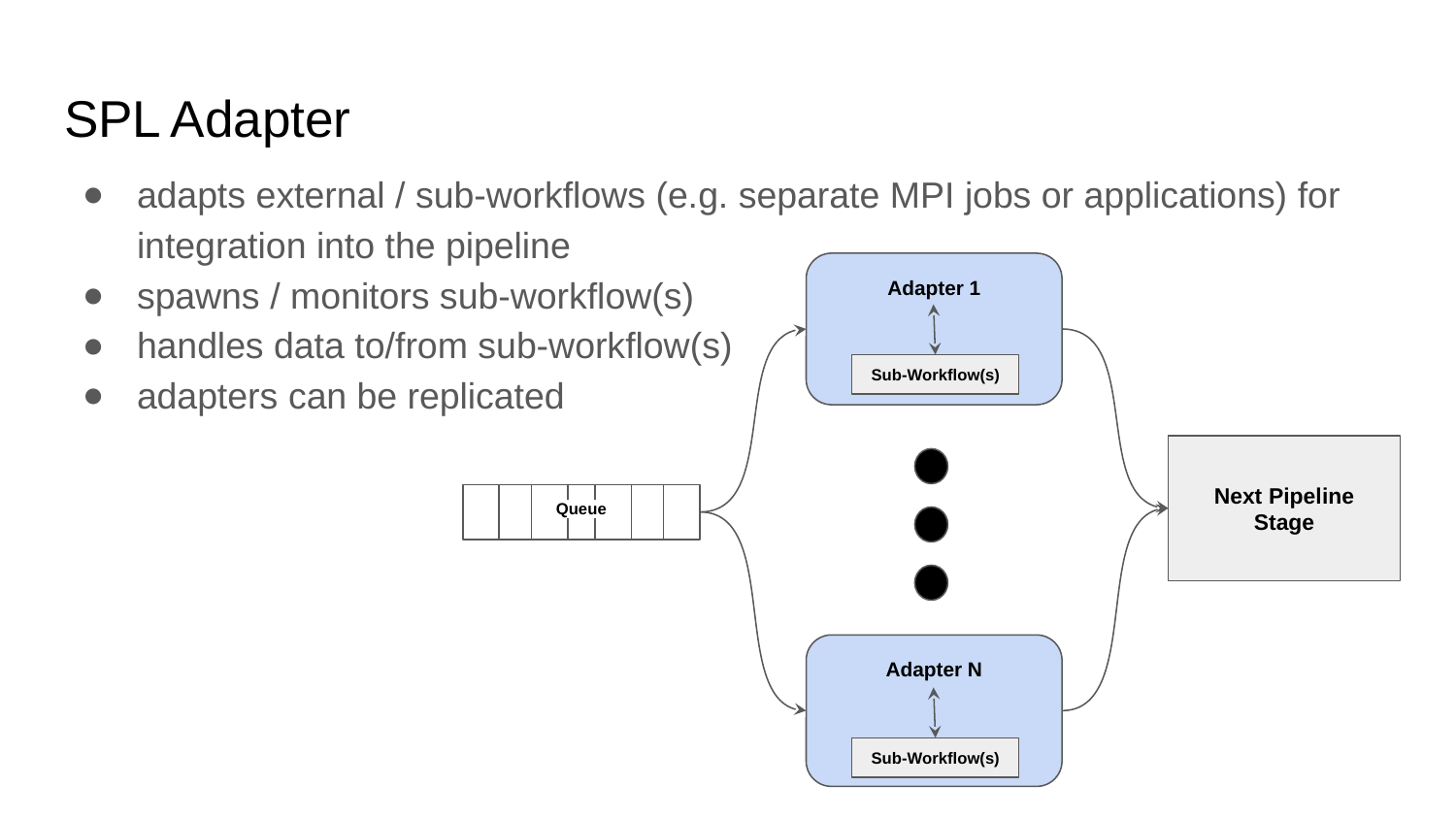

# SPL Adapter
adapts external / sub-workflows (e.g. separate MPI jobs or applications) for integration into the pipeline
spawns / monitors sub-workflow(s)
handles data to/from sub-workflow(s)
adapters can be replicated
Adapter 1
Sub-Workflow(s)
Next Pipeline Stage

Queue
Adapter N
Sub-Workflow(s)